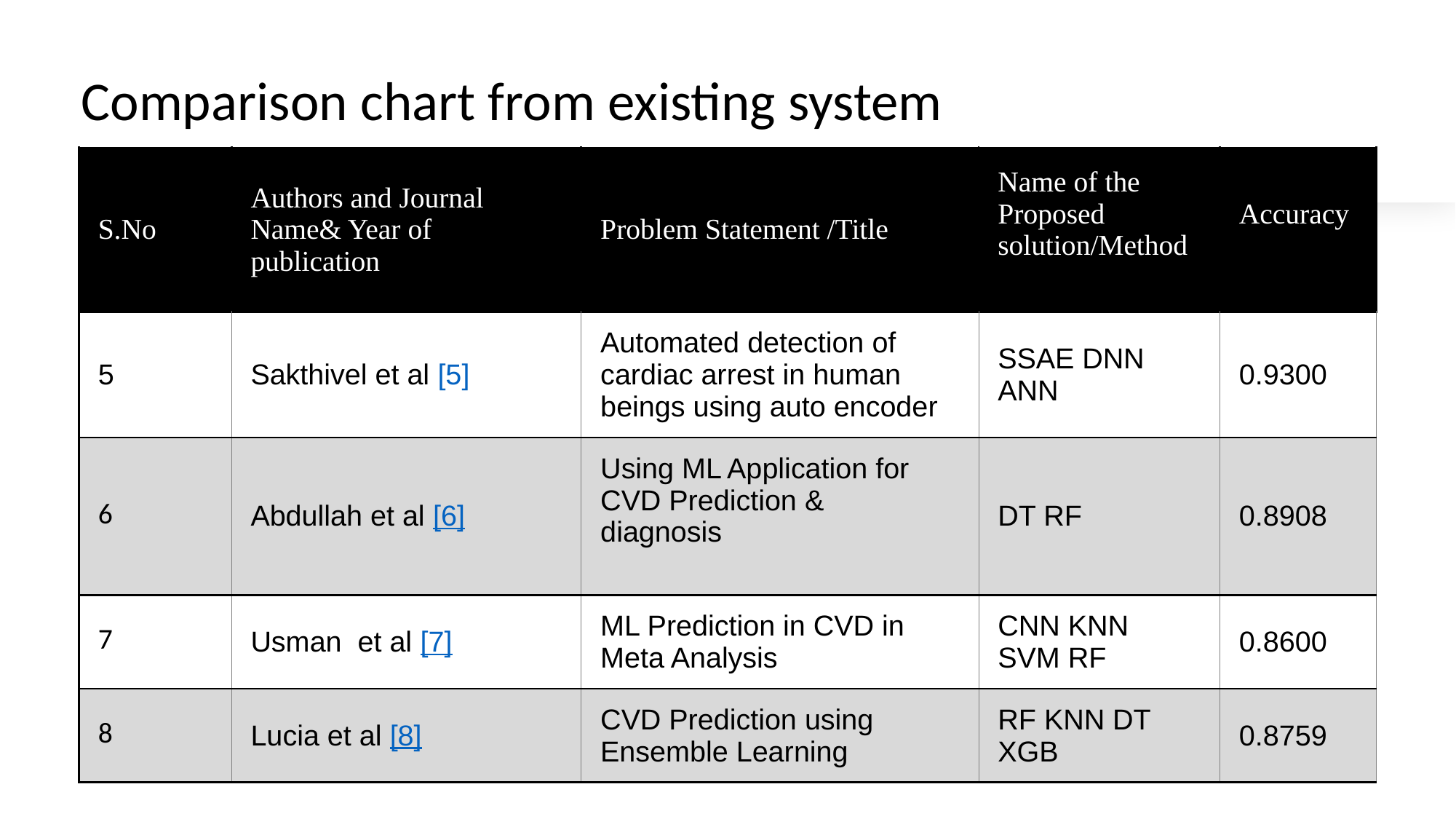

Comparison chart from existing system
| S.No | Authors and Journal Name& Year of publication | Problem Statement /Title | Name of the Proposed solution/Method | Accuracy |
| --- | --- | --- | --- | --- |
| 5 | Sakthivel et al [5] | Automated detection of cardiac arrest in human beings using auto encoder | SSAE DNN ANN | 0.9300 |
| 6 | Abdullah et al [6] | Using ML Application for CVD Prediction & diagnosis | DT RF | 0.8908 |
| 7 | Usman  et al [7] | ML Prediction in CVD in Meta Analysis | CNN KNN SVM RF | 0.8600 |
| 8 | Lucia et al [8] | CVD Prediction using Ensemble Learning | RF KNN DT XGB | 0.8759 |